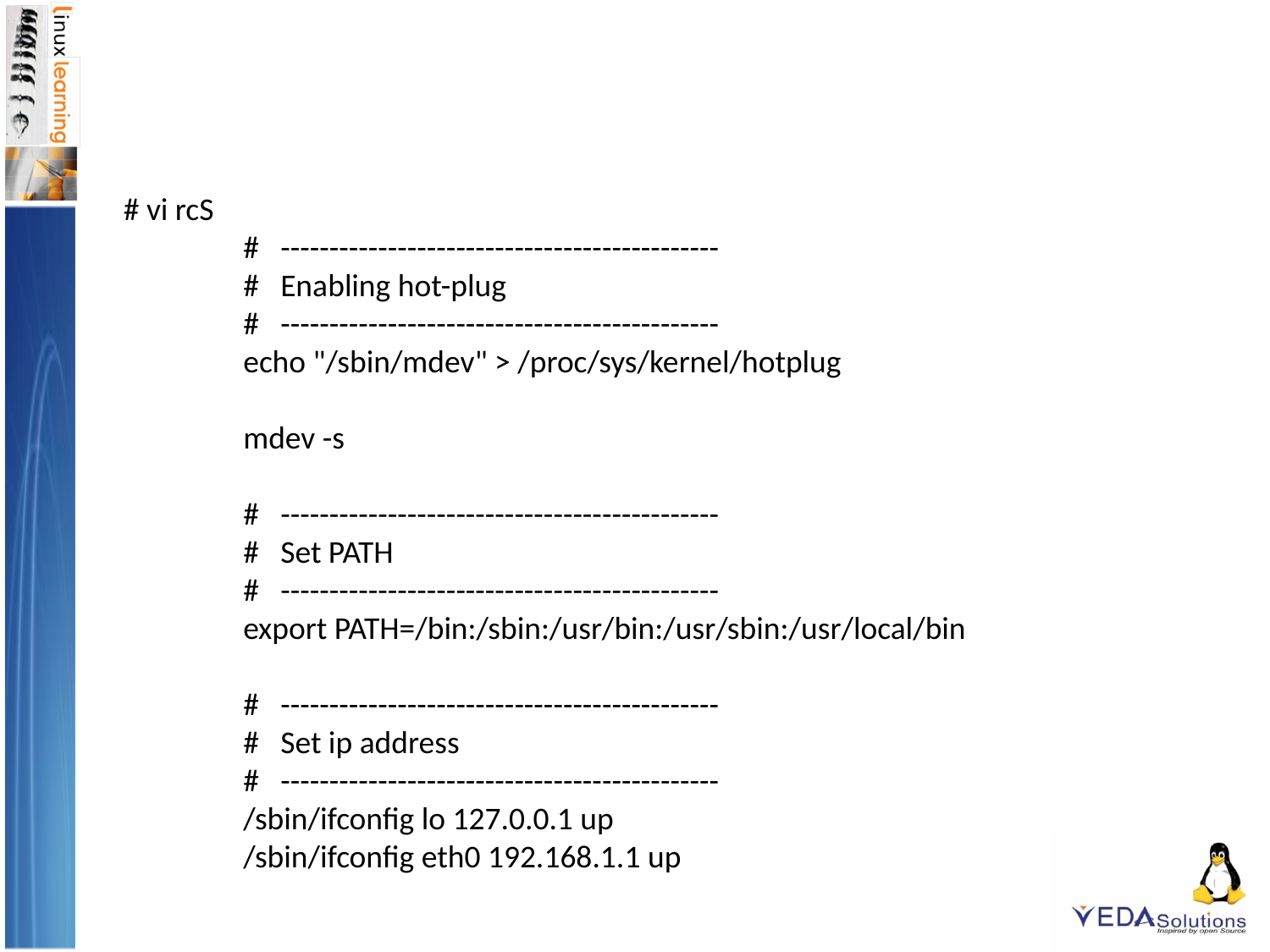

# vi rcS
	#   ---------------------------------------------
	#   Enabling hot-plug
	#   ---------------------------------------------
	echo "/sbin/mdev" > /proc/sys/kernel/hotplug

	mdev -s

	#   ---------------------------------------------
	#   Set PATH
	#   ---------------------------------------------
	export PATH=/bin:/sbin:/usr/bin:/usr/sbin:/usr/local/bin

	#   ---------------------------------------------
	#   Set ip address
	#   ---------------------------------------------
	/sbin/ifconfig lo 127.0.0.1 up
	/sbin/ifconfig eth0 192.168.1.1 up